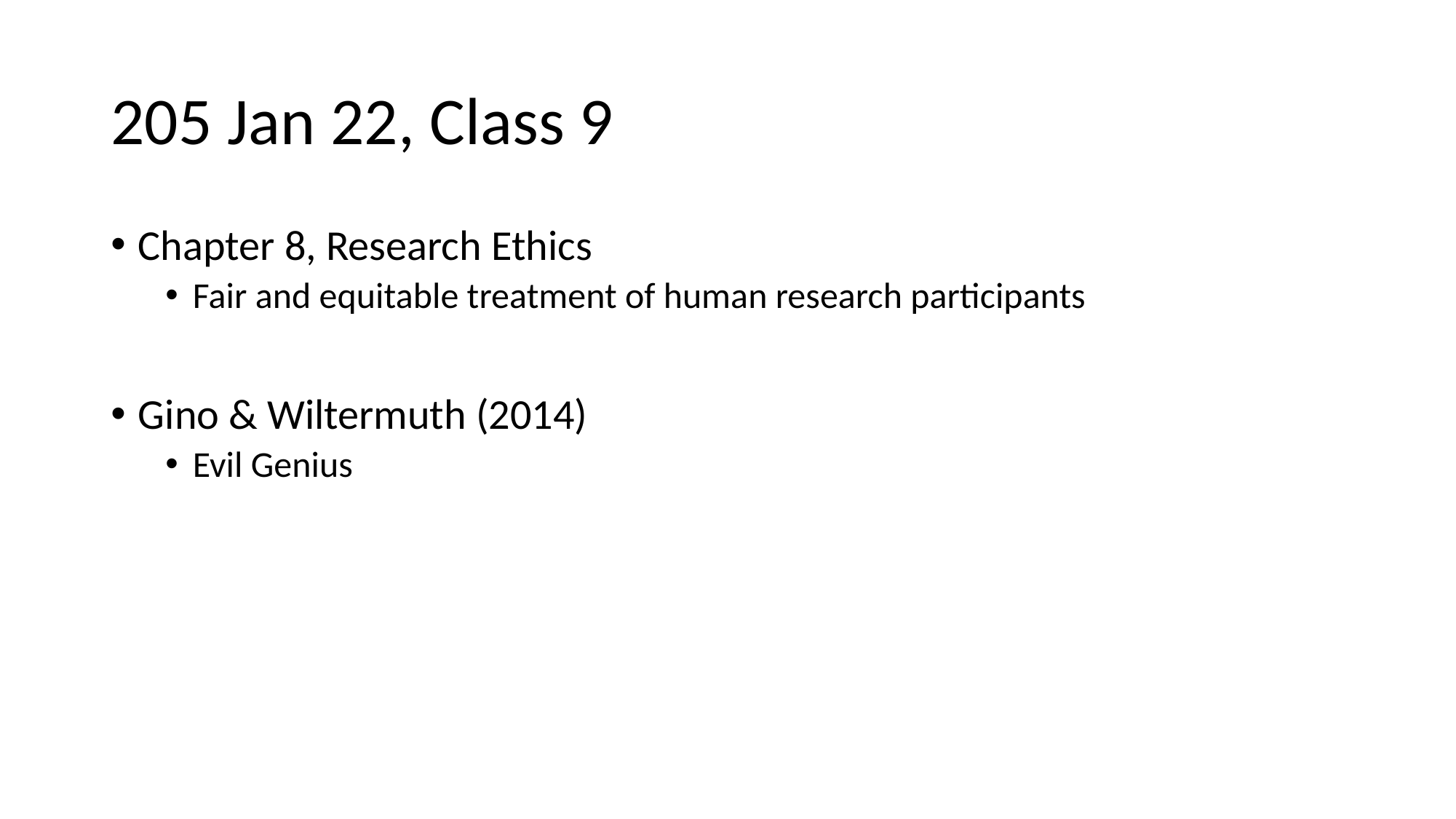

# 205 Jan 22, Class 9
Chapter 8, Research Ethics
Fair and equitable treatment of human research participants

Gino & Wiltermuth (2014)
Evil Genius